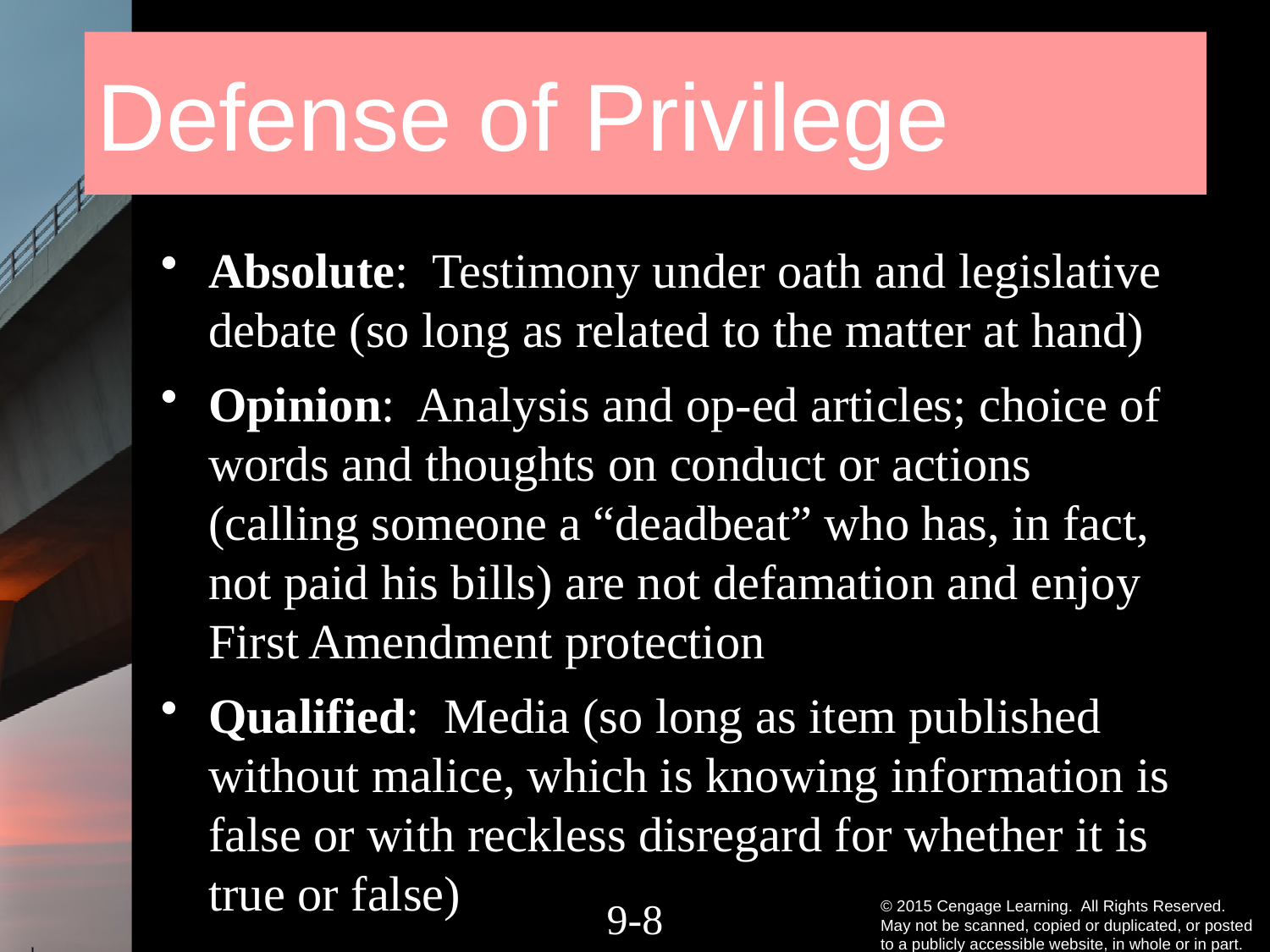

# Defense of Privilege
Absolute:  Testimony under oath and legislative debate (so long as related to the matter at hand)
Opinion:  Analysis and op-ed articles; choice of words and thoughts on conduct or actions (calling someone a “deadbeat” who has, in fact, not paid his bills) are not defamation and enjoy First Amendment protection
Qualified:  Media (so long as item published without malice, which is knowing information is false or with reckless disregard for whether it is true or false)
9-8